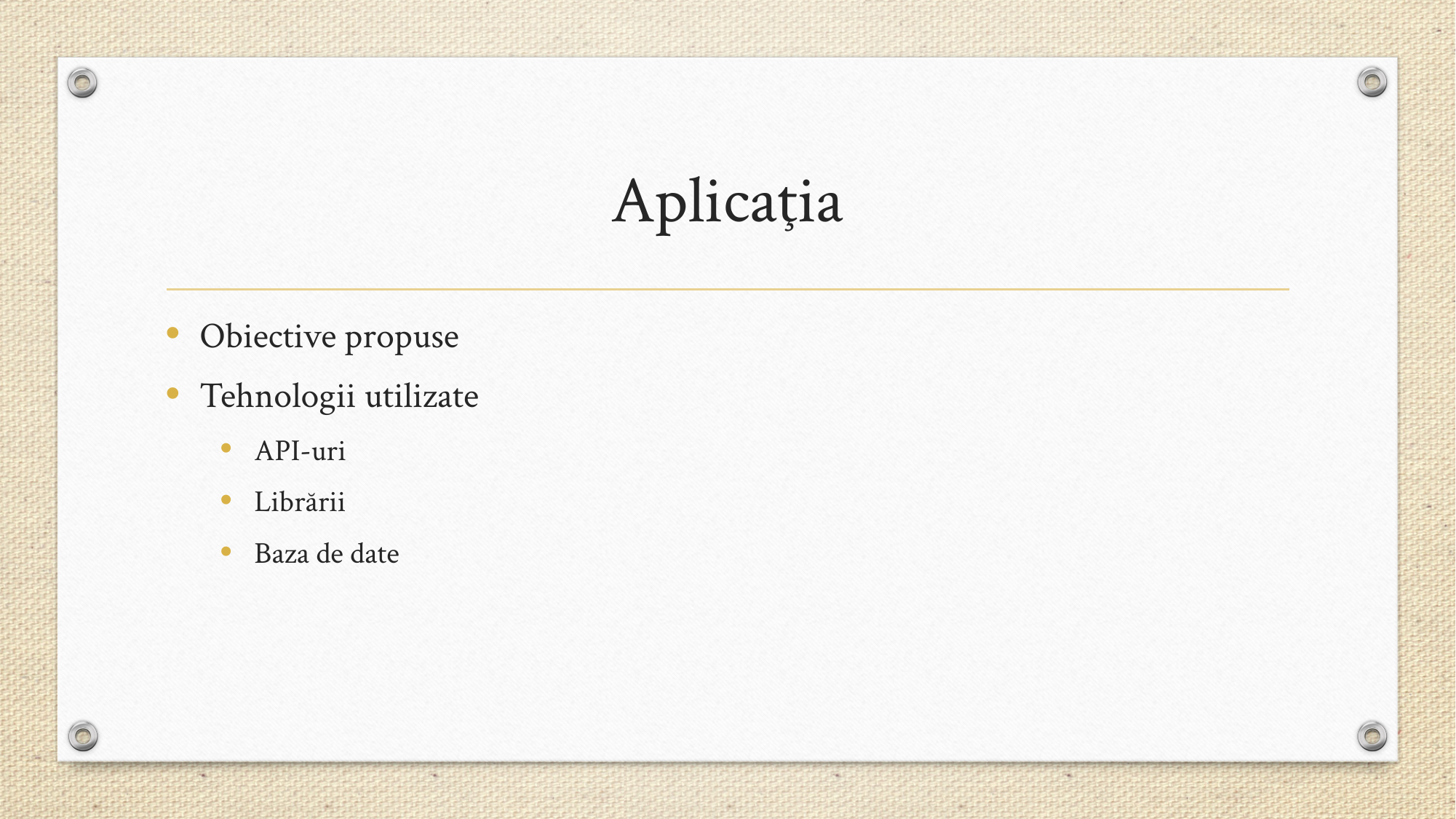

# Aplicaţia
Obiective propuse
Tehnologii utilizate
API-uri
Librării
Baza de date